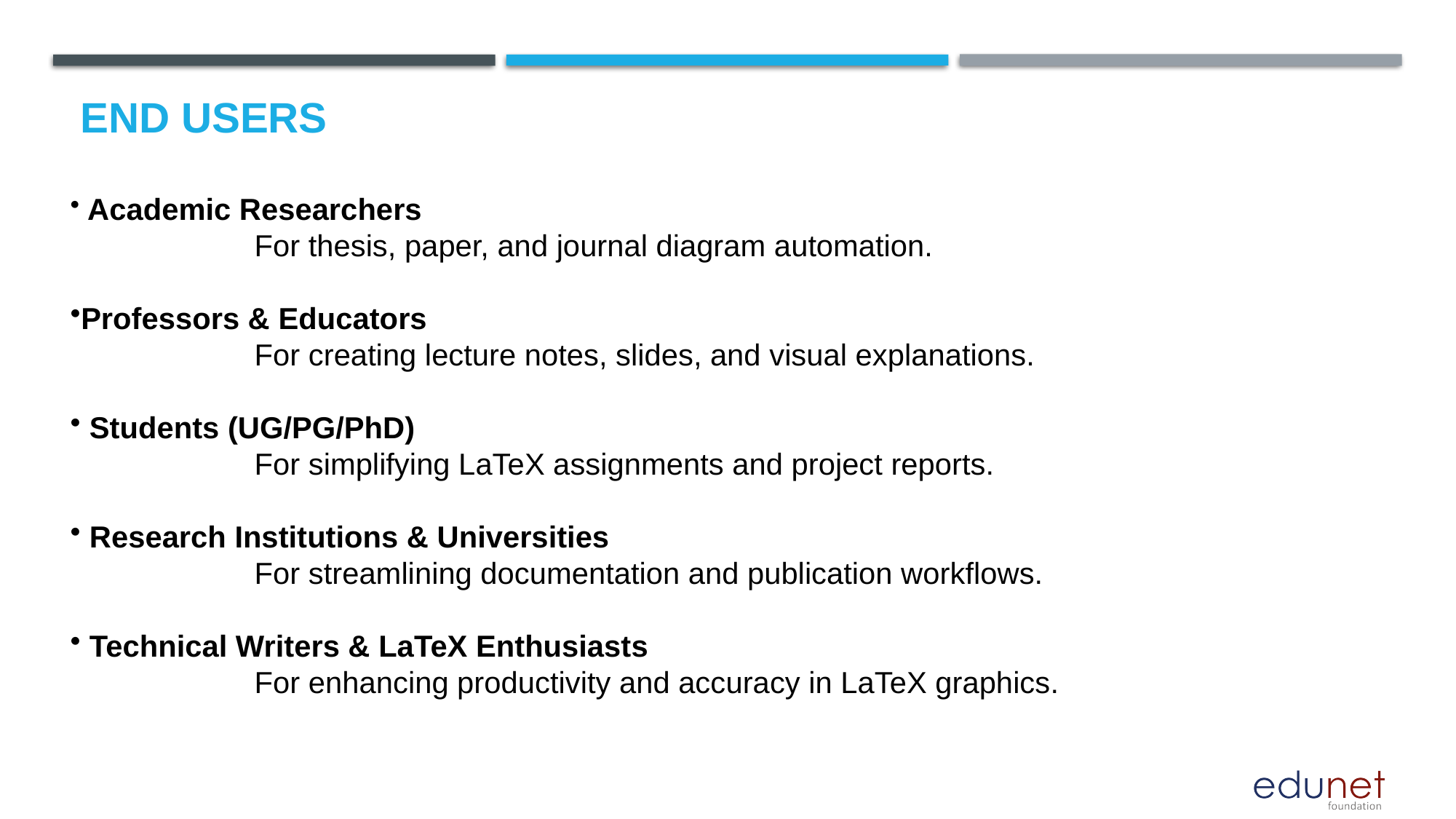

# End users
 Academic Researchers
                      For thesis, paper, and journal diagram automation.

Professors & Educators
                      For creating lecture notes, slides, and visual explanations.

 Students (UG/PG/PhD)
                      For simplifying LaTeX assignments and project reports.

 Research Institutions & Universities
                      For streamlining documentation and publication workflows.

 Technical Writers & LaTeX Enthusiasts
                      For enhancing productivity and accuracy in LaTeX graphics.